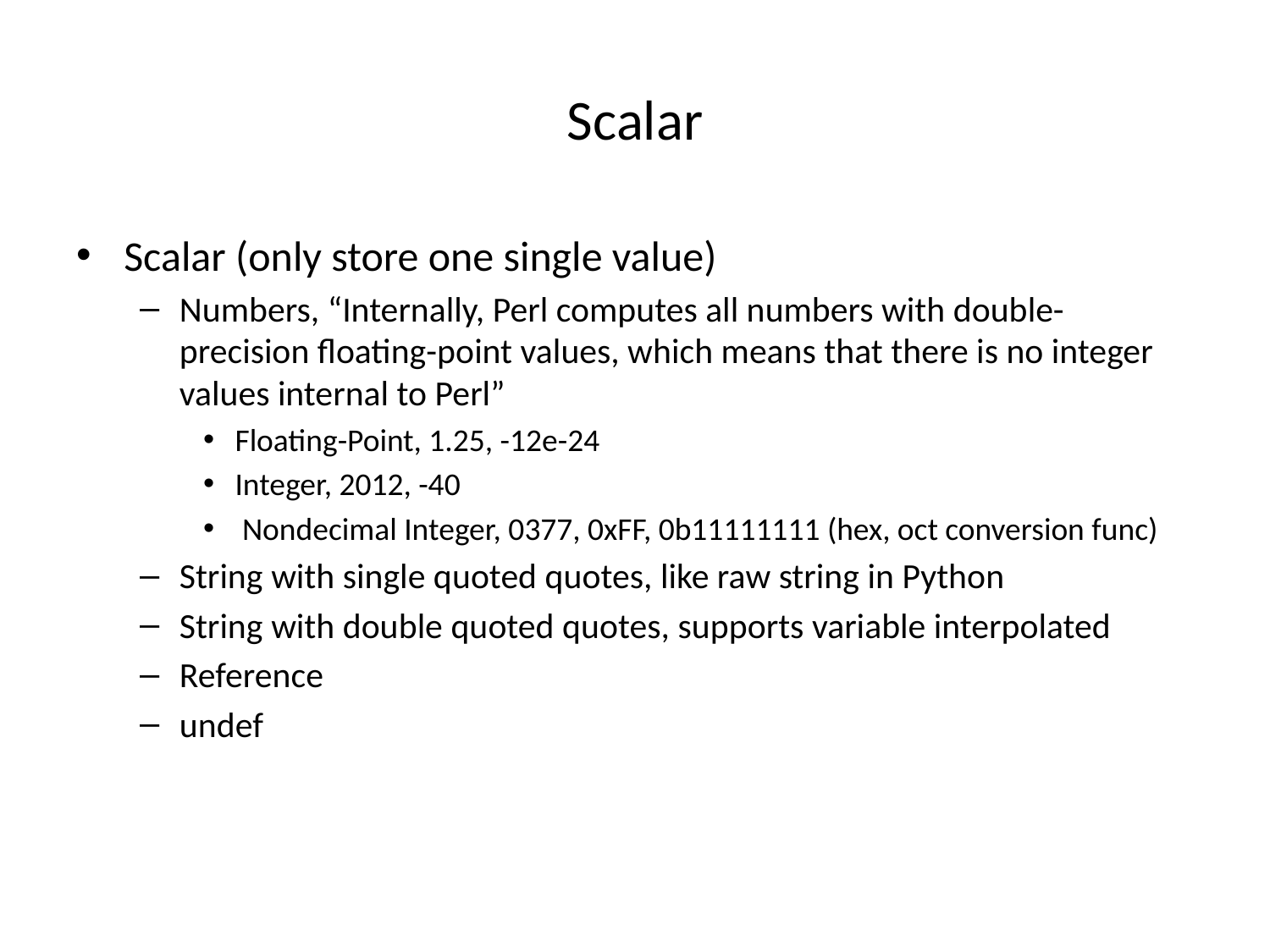

# Scalar
Scalar (only store one single value)
Numbers, “Internally, Perl computes all numbers with double-precision floating-point values, which means that there is no integer values internal to Perl”
Floating-Point, 1.25, -12e-24
Integer, 2012, -40
 Nondecimal Integer, 0377, 0xFF, 0b11111111 (hex, oct conversion func)
String with single quoted quotes, like raw string in Python
String with double quoted quotes, supports variable interpolated
Reference
undef